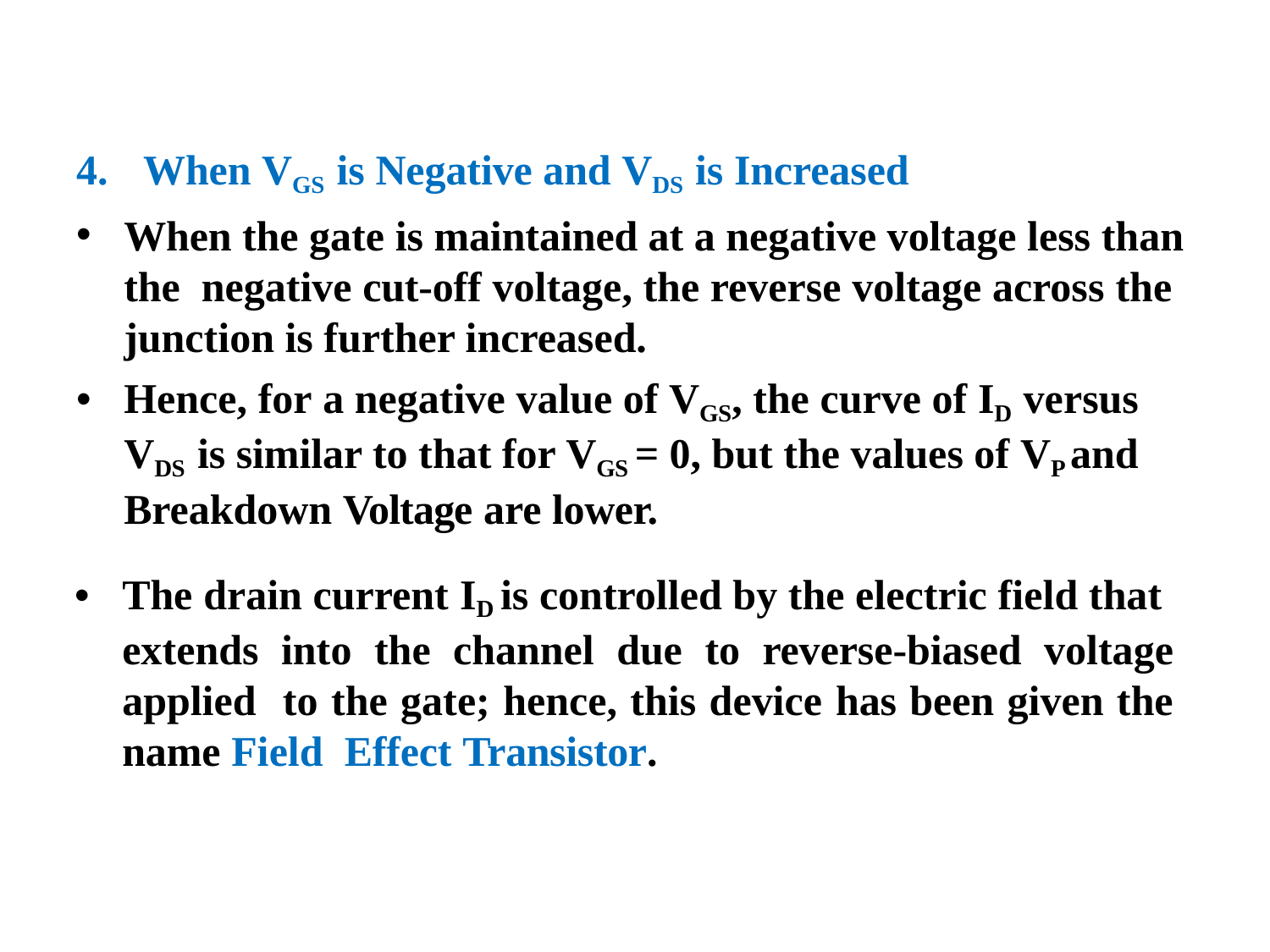

4.	When VGS is Negative and VDS is Increased
When the gate is maintained at a negative voltage less than the  negative cut-off voltage, the reverse voltage across the  junction is further increased.
Hence, for a negative value of VGS, the curve of ID versus VDS  is similar to that for VGS = 0, but the values of VP and  Breakdown Voltage are lower.
The drain current ID is controlled by the electric field that  extends into the channel due to reverse-biased voltage applied  to the gate; hence, this device has been given the name Field  Effect Transistor.